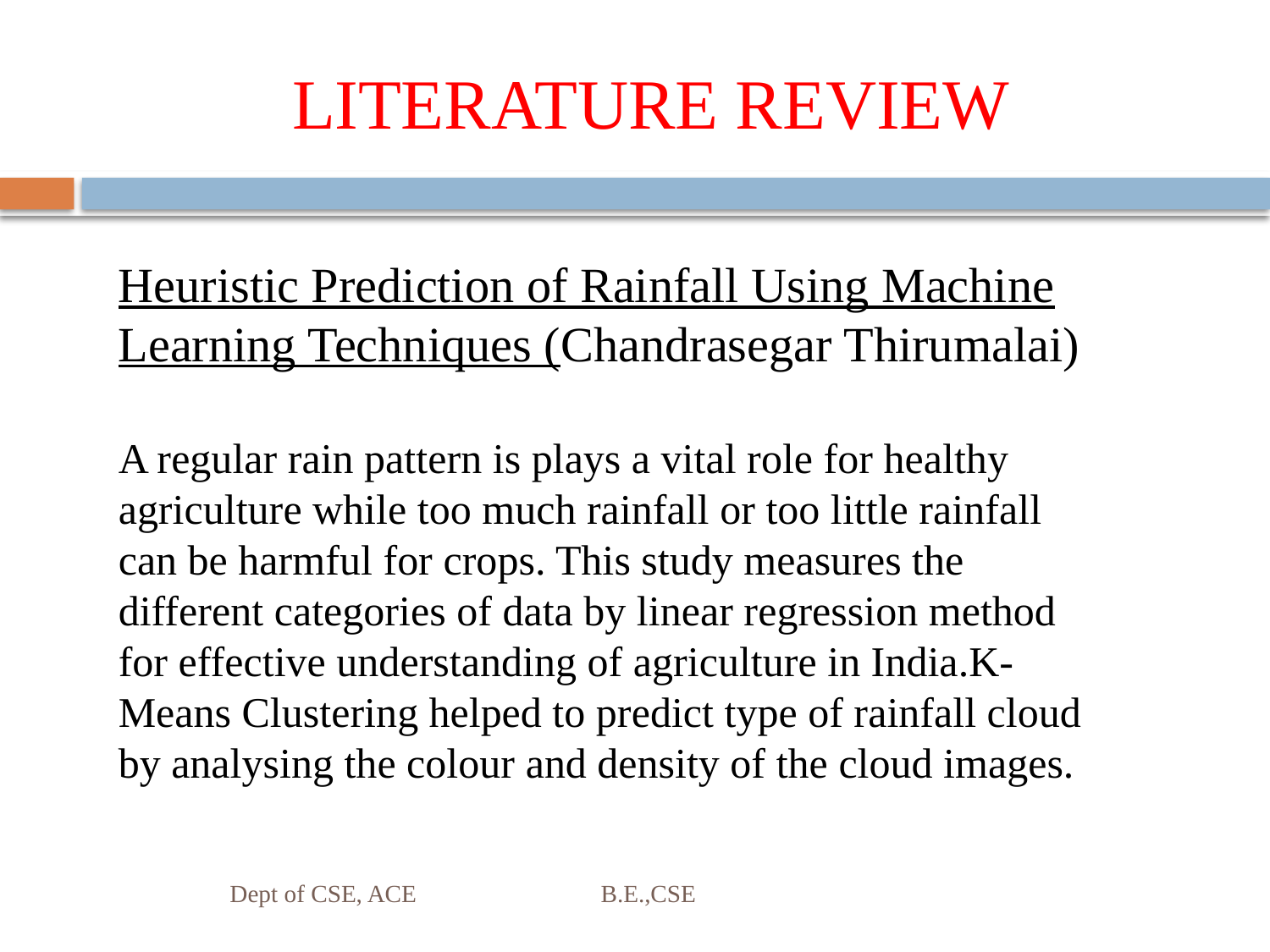

# LITERATURE REVIEW
Heuristic Prediction of Rainfall Using Machine Learning Techniques (Chandrasegar Thirumalai)

A regular rain pattern is plays a vital role for healthy agriculture while too much rainfall or too little rainfall can be harmful for crops. This study measures the different categories of data by linear regression method for effective understanding of agriculture in India.K-Means Clustering helped to predict type of rainfall cloud by analysing the colour and density of the cloud images.

Dept of CSE, ACE                              B.E.,CSE